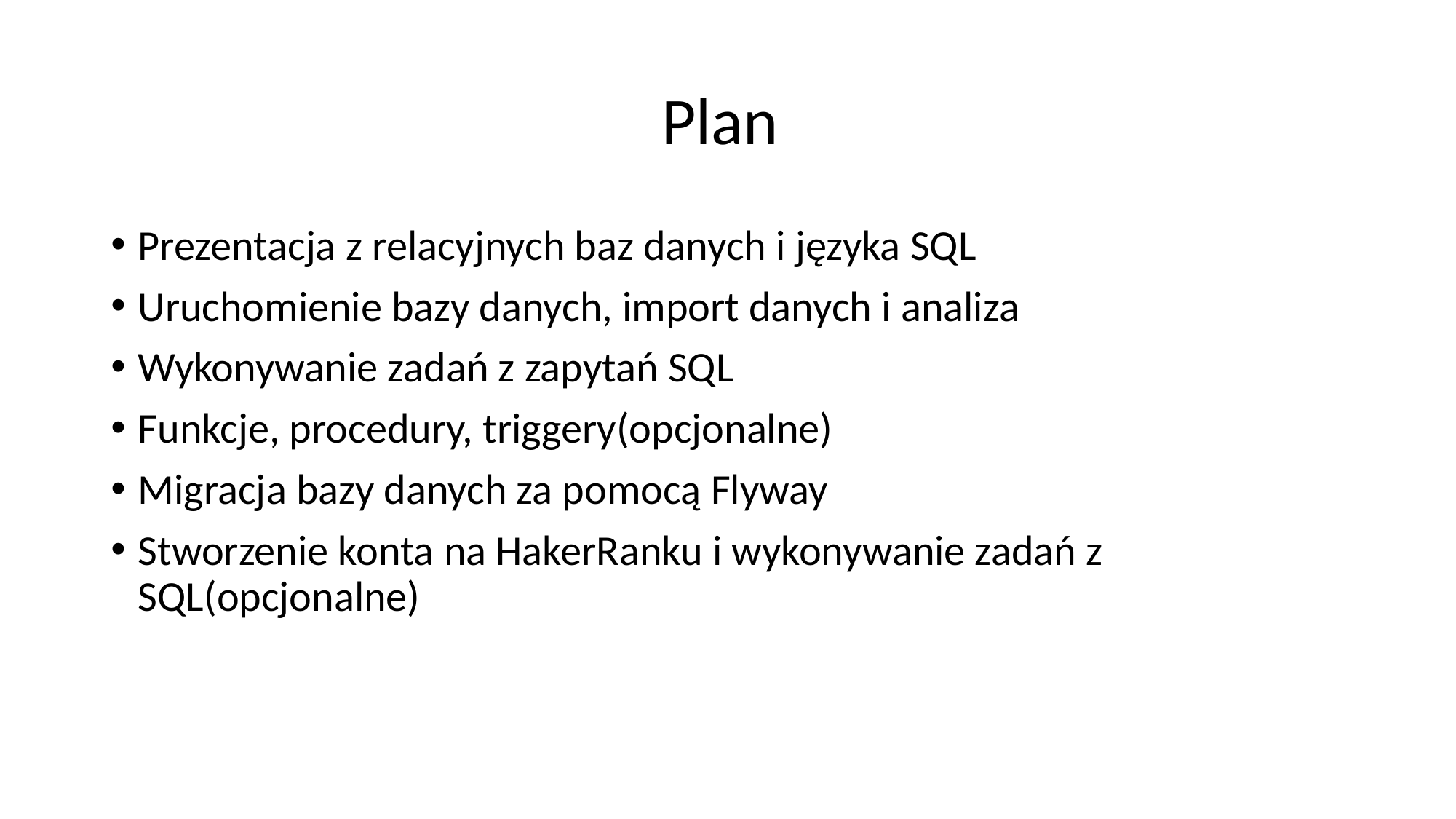

# Plan
Prezentacja z relacyjnych baz danych i języka SQL
Uruchomienie bazy danych, import danych i analiza
Wykonywanie zadań z zapytań SQL
Funkcje, procedury, triggery(opcjonalne)
Migracja bazy danych za pomocą Flyway
Stworzenie konta na HakerRanku i wykonywanie zadań z  SQL(opcjonalne)